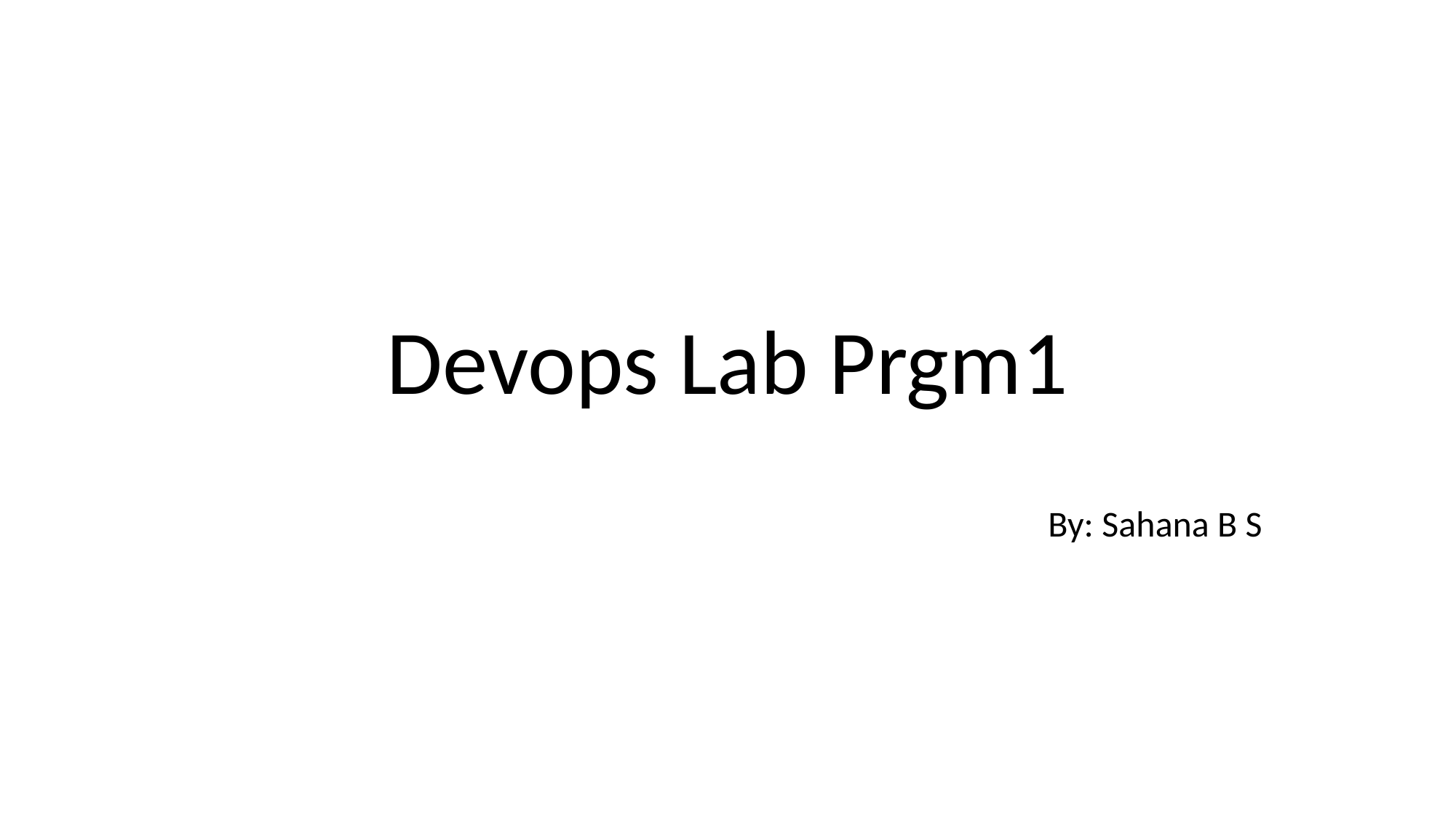

# Devops Lab Prgm1
By: Sahana B S